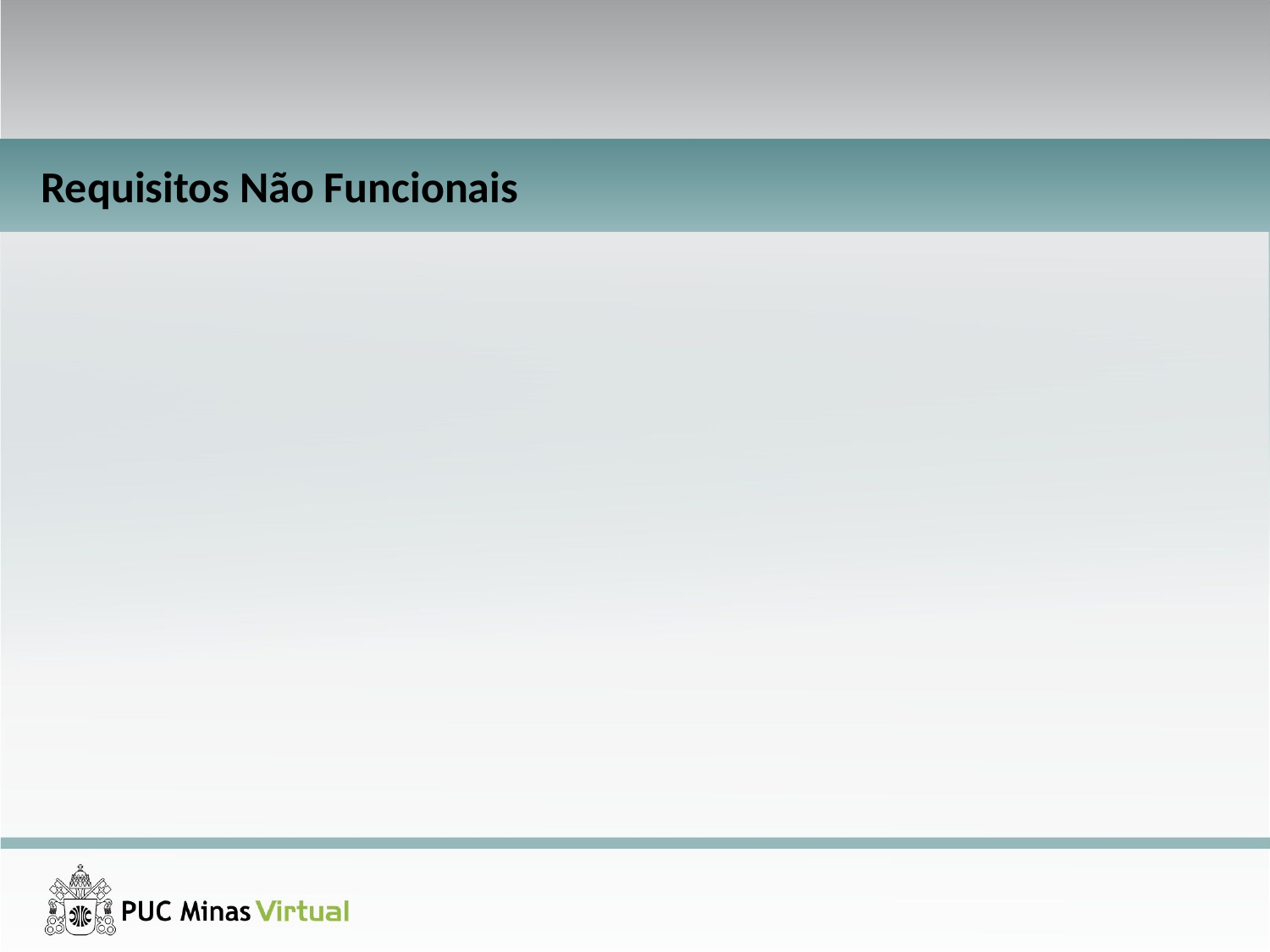

SISTEMA DE CONTROLE DE VENDAS E ESTOQUE PARA COMÉRCIO  DE PRODUTOS AGROPECUÁRIOS

Requisitos Não Funcionais
Segurança - O sistema deve apresentar altos padrões de segurança.

Acessibilidade - O sistema deve suportar ambientes Web responsivos e ambientes móveis.

Desempenho - Processamento do sistema para notificar fornecedores.

Testabilidade - O sistema deve ser simples para testar.